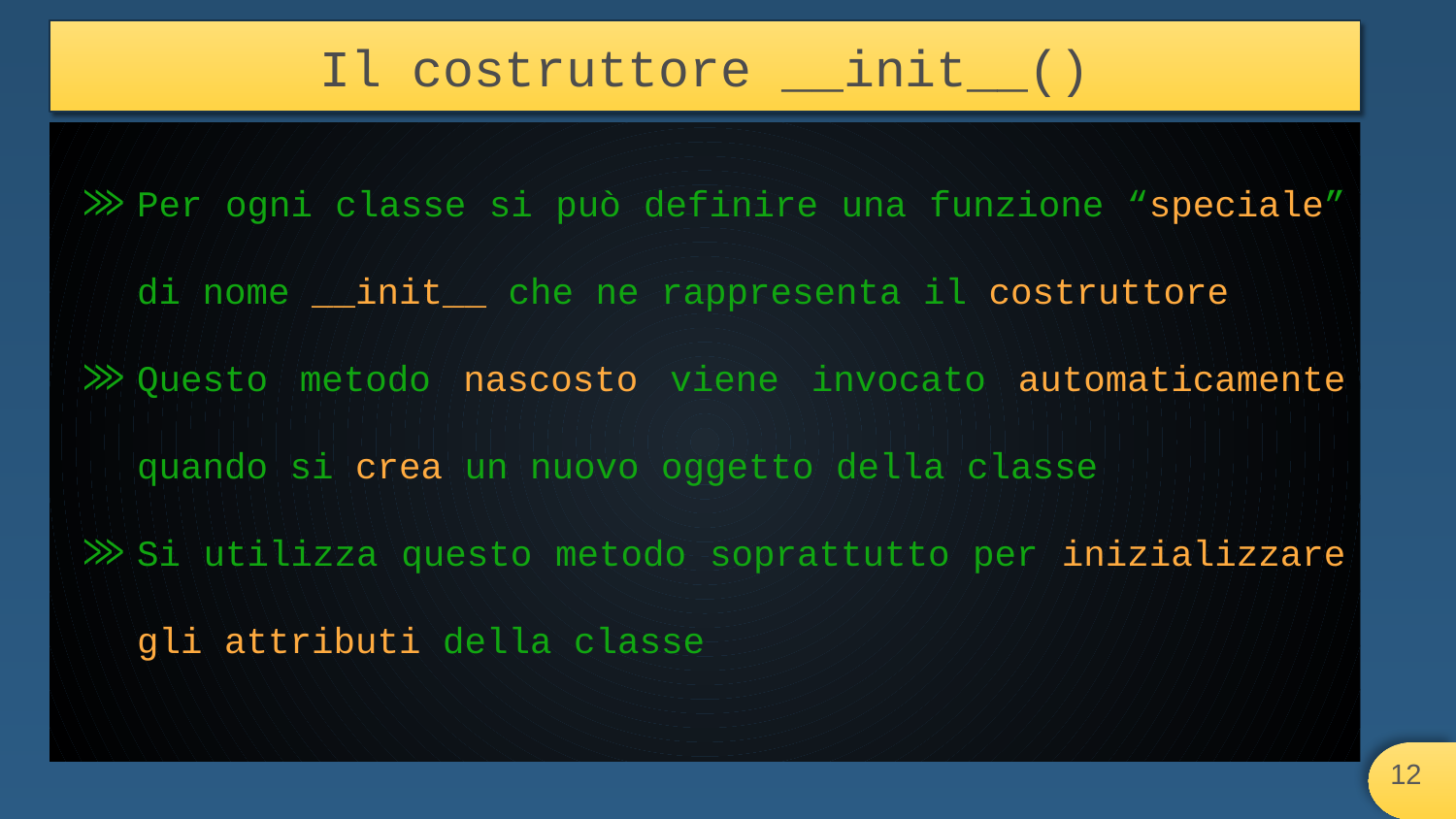

# Il costruttore __init__()
Per ogni classe si può definire una funzione “speciale” di nome __init__ che ne rappresenta il costruttore
Questo metodo nascosto viene invocato automaticamente quando si crea un nuovo oggetto della classe
Si utilizza questo metodo soprattutto per inizializzare gli attributi della classe
12